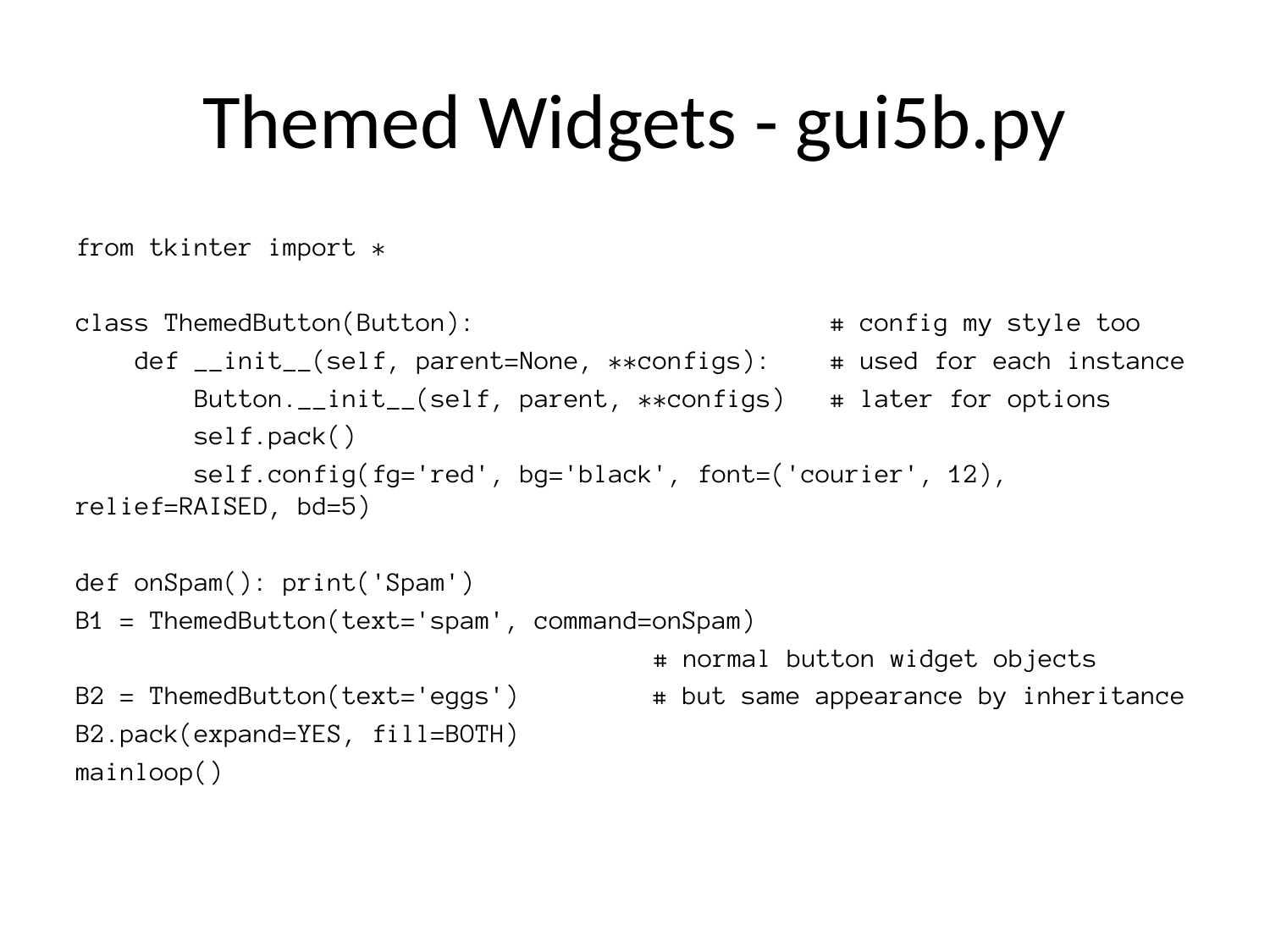

# Themed Widgets - gui5b.py
from tkinter import *

class ThemedButton(Button):                        # config my style too
    def __init__(self, parent=None, **configs):    # used for each instance
        Button.__init__(self, parent, **configs)   # later for options
        self.pack()
        self.config(fg='red', bg='black', font=('courier', 12), relief=RAISED, bd=5)

def onSpam(): print('Spam')
B1 = ThemedButton(text='spam', command=onSpam)
                                       # normal button widget objects
B2 = ThemedButton(text='eggs')         # but same appearance by inheritance
B2.pack(expand=YES, fill=BOTH)
mainloop()